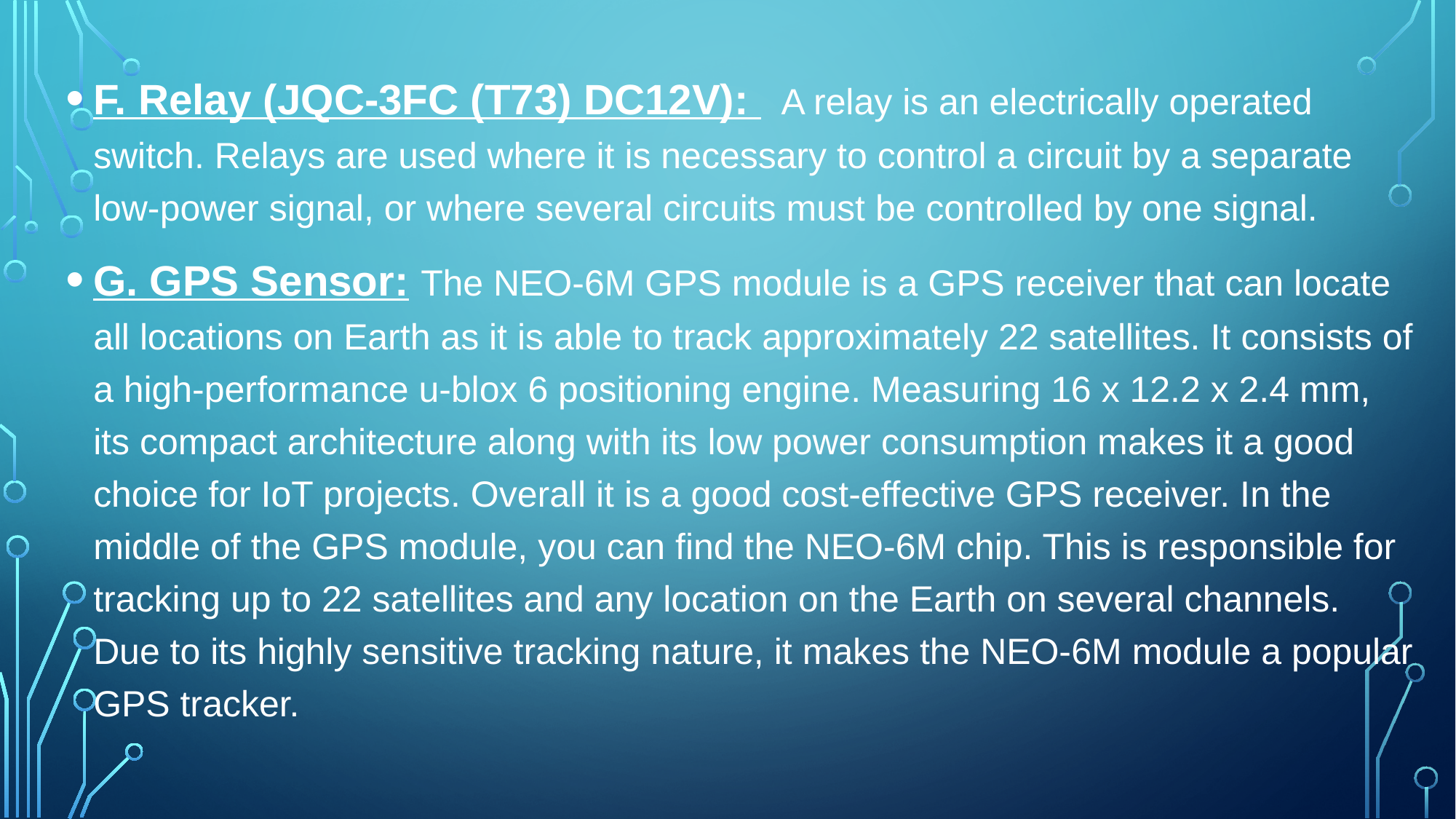

#
F. Relay (JQC-3FC (T73) DC12V):   A relay is an electrically operated switch. Relays are used where it is necessary to control a circuit by a separate low-power signal, or where several circuits must be controlled by one signal.
G. GPS Sensor: The NEO-6M GPS module is a GPS receiver that can locate all locations on Earth as it is able to track approximately 22 satellites. It consists of a high-performance u-blox 6 positioning engine. Measuring 16 x 12.2 x 2.4 mm, its compact architecture along with its low power consumption makes it a good choice for IoT projects. Overall it is a good cost-effective GPS receiver. In the middle of the GPS module, you can find the NEO-6M chip. This is responsible for tracking up to 22 satellites and any location on the Earth on several channels. Due to its highly sensitive tracking nature, it makes the NEO-6M module a popular GPS tracker.